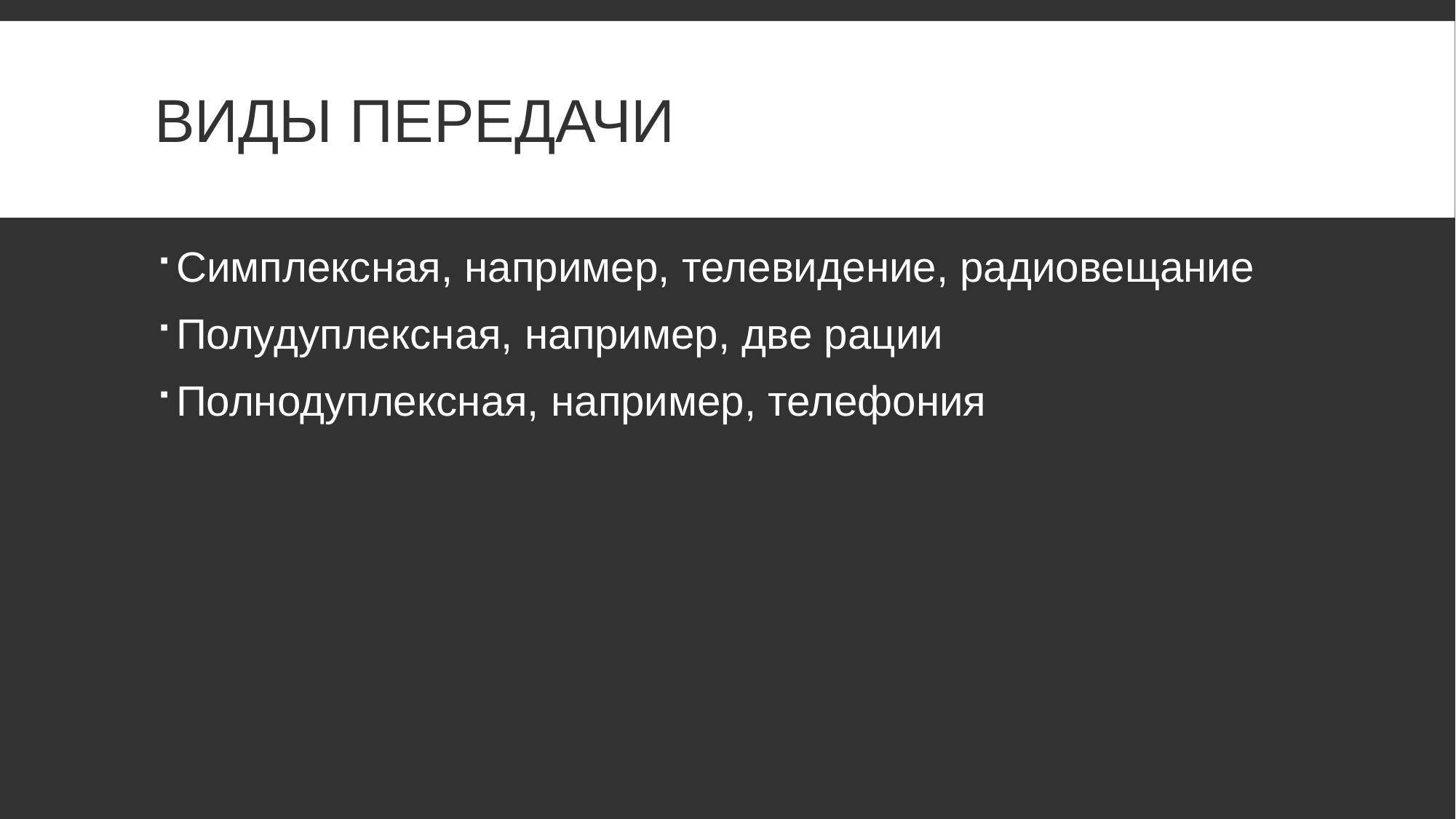

# Виды передачи
Симплексная, например, телевидение, радиовещание
Полудуплексная, например, две рации
Полнодуплексная, например, телефония